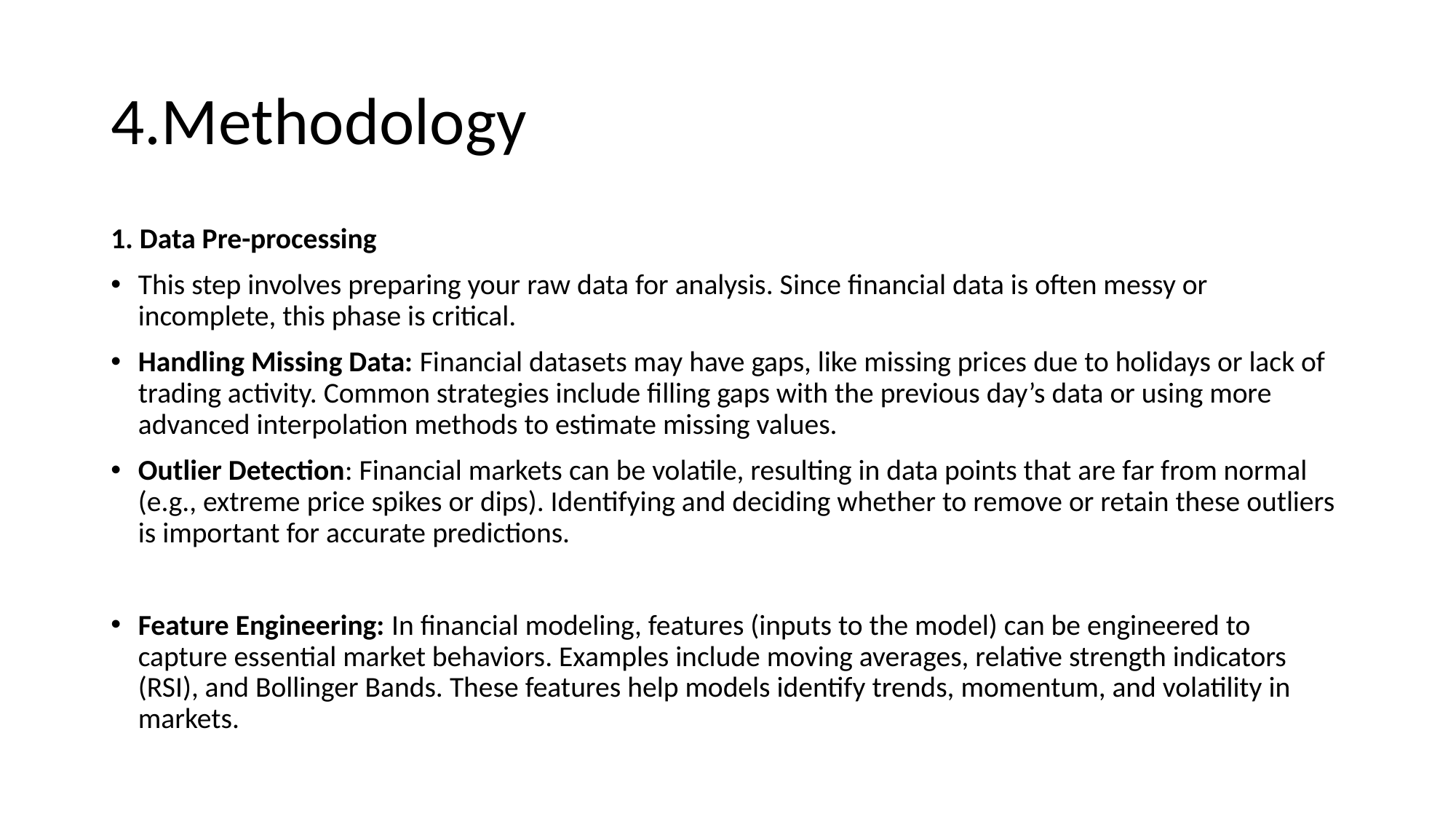

# 4.Methodology
1. Data Pre-processing
This step involves preparing your raw data for analysis. Since financial data is often messy or incomplete, this phase is critical.
Handling Missing Data: Financial datasets may have gaps, like missing prices due to holidays or lack of trading activity. Common strategies include filling gaps with the previous day’s data or using more advanced interpolation methods to estimate missing values.
Outlier Detection: Financial markets can be volatile, resulting in data points that are far from normal (e.g., extreme price spikes or dips). Identifying and deciding whether to remove or retain these outliers is important for accurate predictions.

Feature Engineering: In financial modeling, features (inputs to the model) can be engineered to capture essential market behaviors. Examples include moving averages, relative strength indicators (RSI), and Bollinger Bands. These features help models identify trends, momentum, and volatility in markets.